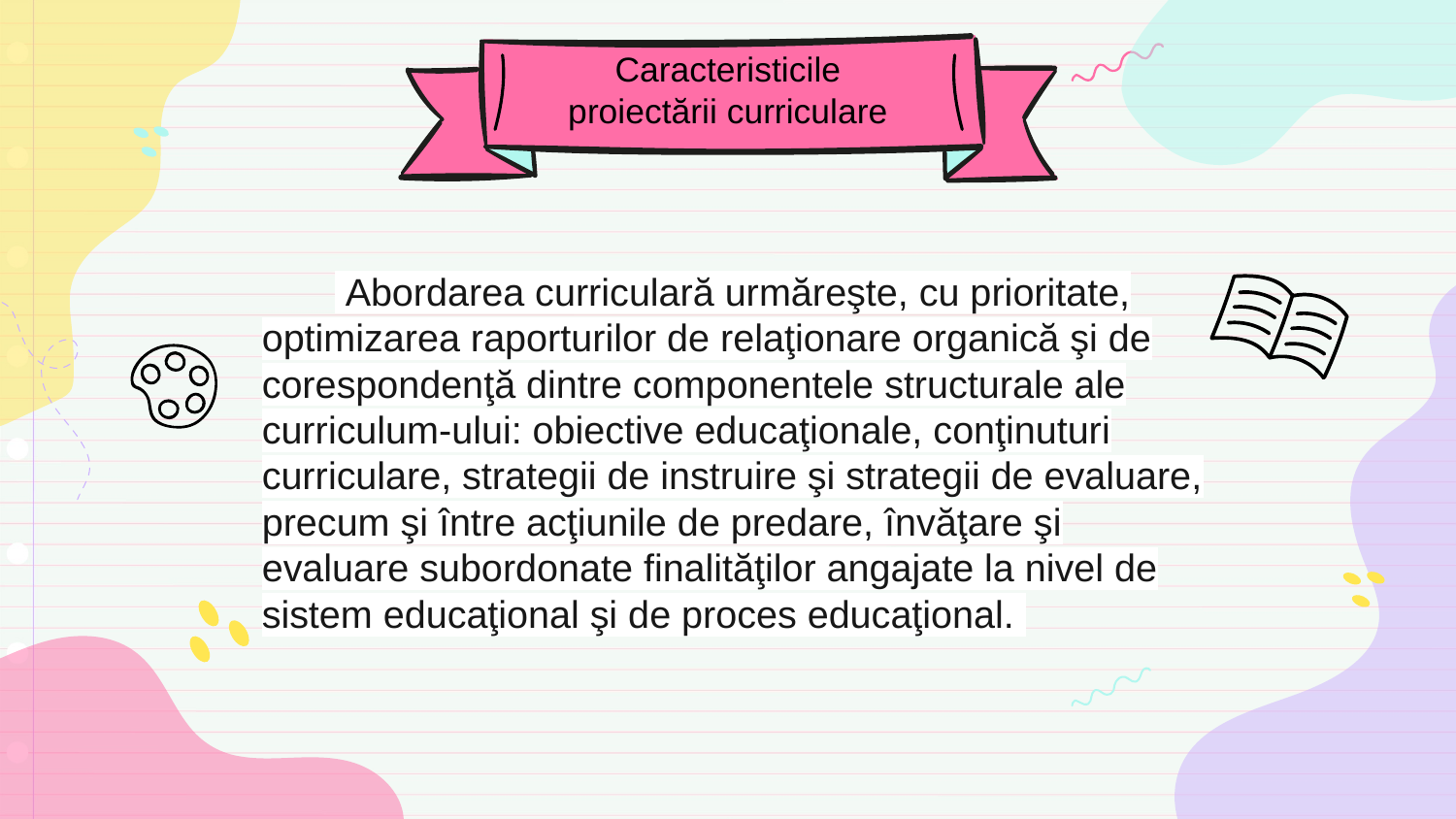

# Caracteristicile proiectării curriculare
 Abordarea curriculară urmăreşte, cu prioritate, optimizarea raporturilor de relaţionare organică şi de corespondenţă dintre componentele structurale ale curriculum-ului: obiective educaţionale, conţinuturi curriculare, strategii de instruire şi strategii de evaluare, precum şi între acţiunile de predare, învăţare şi evaluare subordonate finalităţilor angajate la nivel de sistem educaţional şi de proces educaţional.